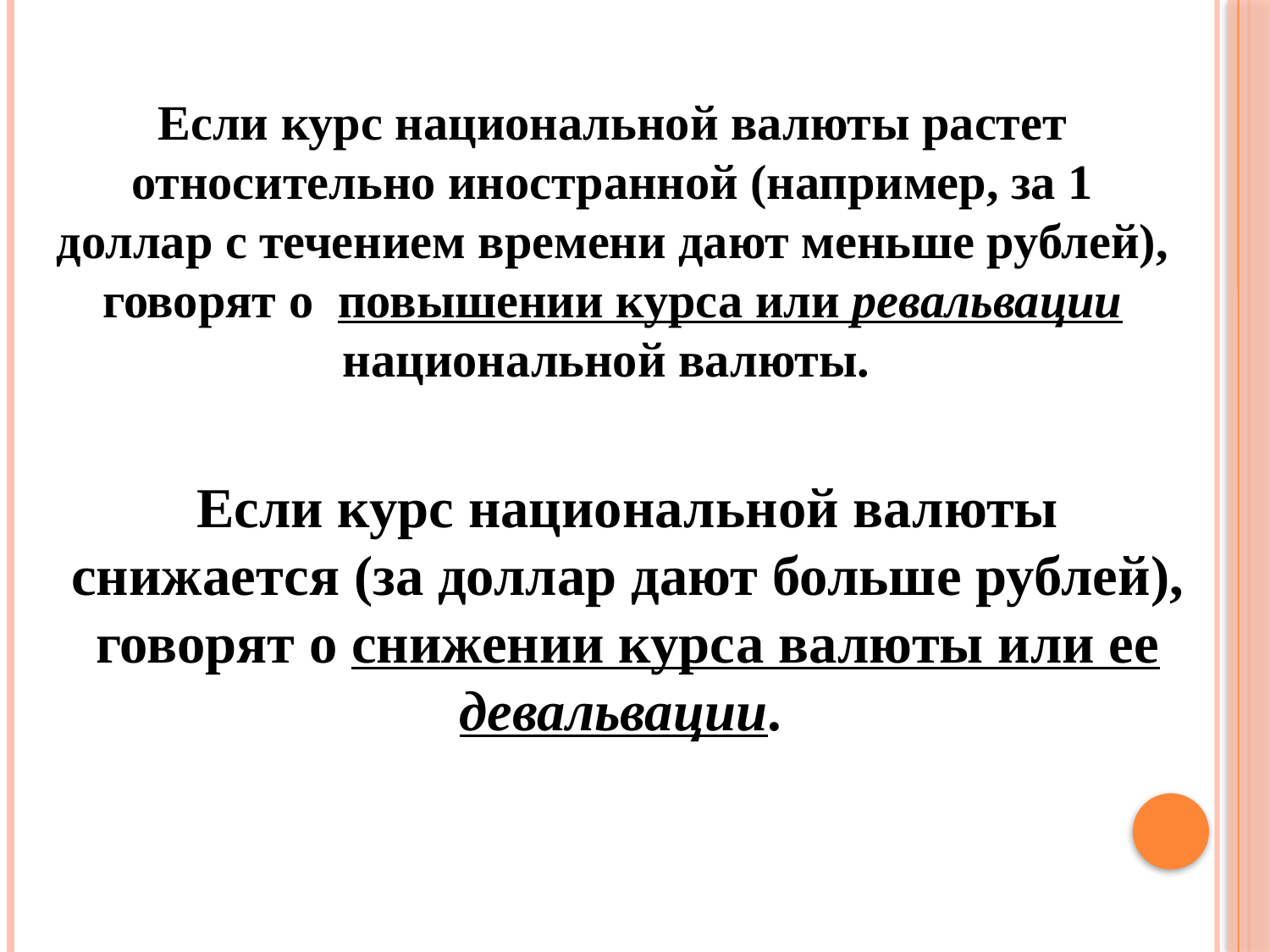

Если курс национальной валюты растет относительно иностранной (например, за 1 доллар с течением времени дают меньше рублей), говорят о  повышении курса или ревальвации национальной валюты.
Если курс национальной валюты снижается (за доллар дают больше рублей), говорят о снижении курса валюты или ее девальвации.